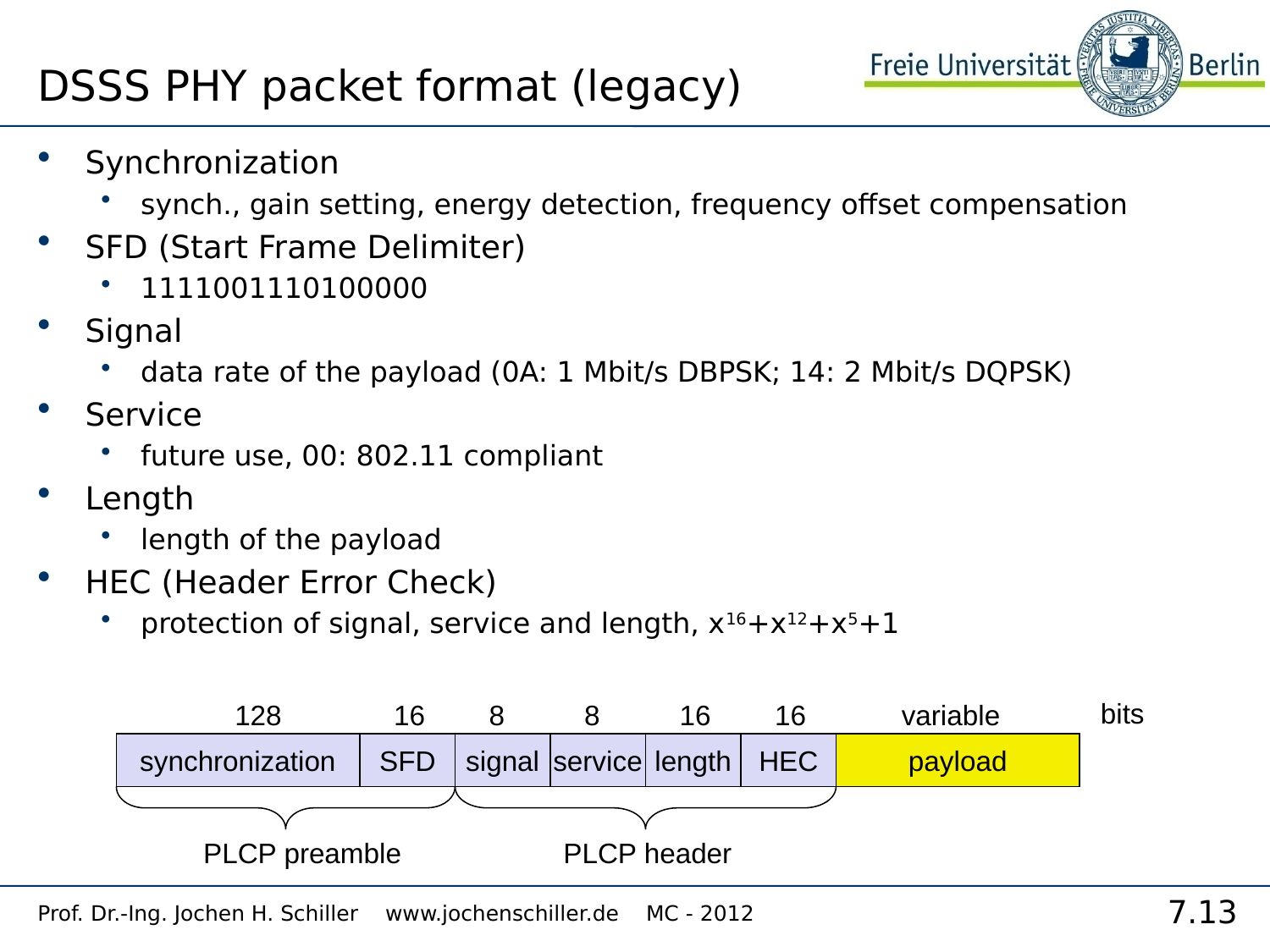

# DSSS PHY packet format (legacy)
Synchronization
synch., gain setting, energy detection, frequency offset compensation
SFD (Start Frame Delimiter)
1111001110100000
Signal
data rate of the payload (0A: 1 Mbit/s DBPSK; 14: 2 Mbit/s DQPSK)
Service
future use, 00: 802.11 compliant
Length
length of the payload
HEC (Header Error Check)
protection of signal, service and length, x16+x12+x5+1

bits
128
16
8
8
16
16
variable
synchronization
SFD
signal
service
length
HEC
payload
PLCP preamble
PLCP header
Prof. Dr.-Ing. Jochen H. Schiller    www.jochenschiller.de    MC - 2012